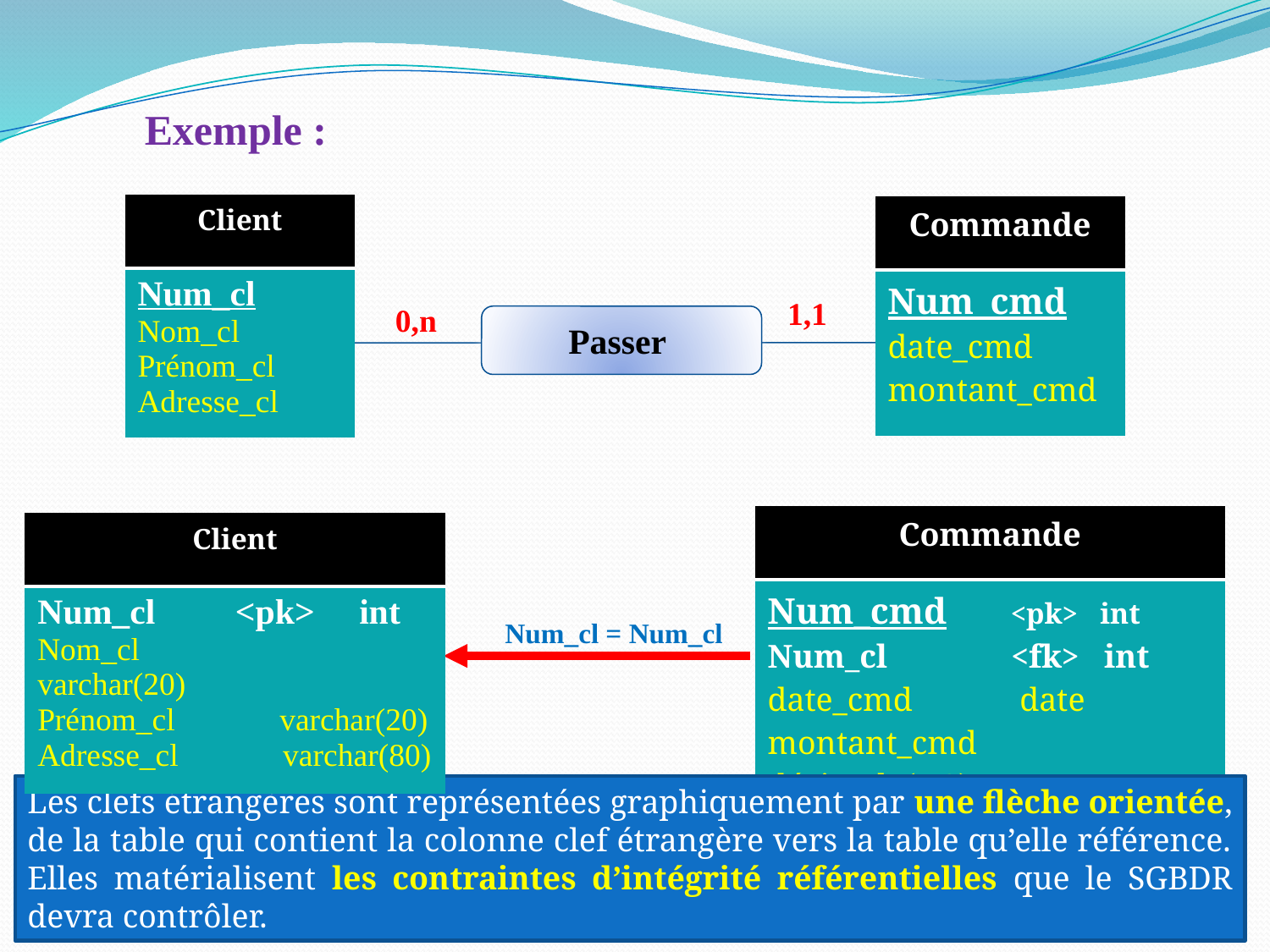

Exemple :
| Client |
| --- |
| Num\_cl Nom\_cl Prénom\_cl Adresse\_cl |
| Commande |
| --- |
| Num\_cmd date\_cmd montant\_cmd |
1,1
0,n
Passer
| Commande |
| --- |
| Num\_cmd <pk> int Num\_cl <fk> int date\_cmd date montant\_cmd décimale(5,3) |
| Client |
| --- |
| Num\_cl <pk> int Nom\_cl varchar(20) Prénom\_cl varchar(20) Adresse\_cl varchar(80) |
Num_cl = Num_cl
Les clefs étrangères sont représentées graphiquement par une flèche orientée, de la table qui contient la colonne clef étrangère vers la table qu’elle référence. Elles matérialisent les contraintes d’intégrité référentielles que le SGBDR devra contrôler.
65